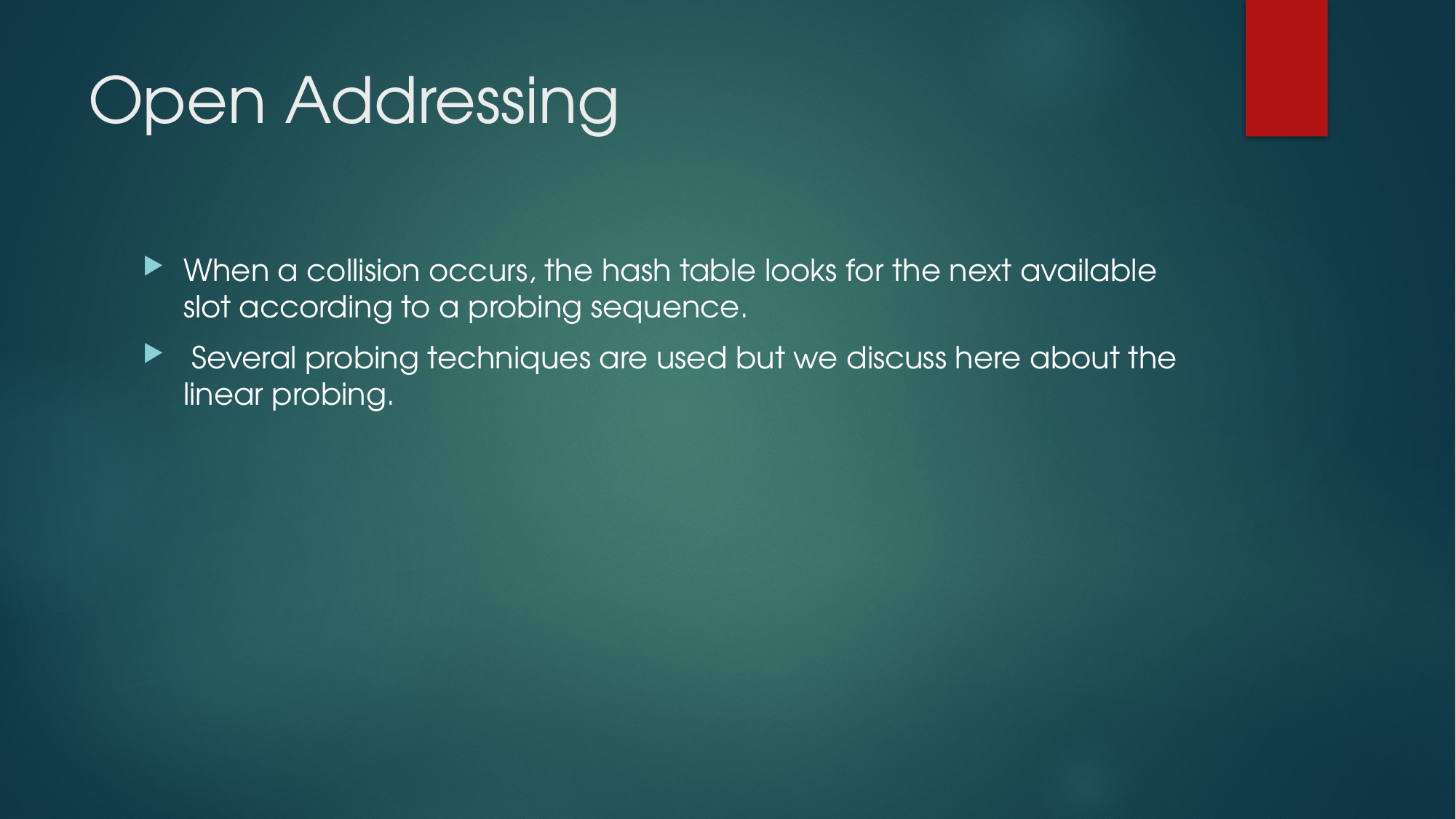

# Open Addressing
When a collision occurs, the hash table looks for the next available slot according to a probing sequence.
 Several probing techniques are used but we discuss here about the linear probing.